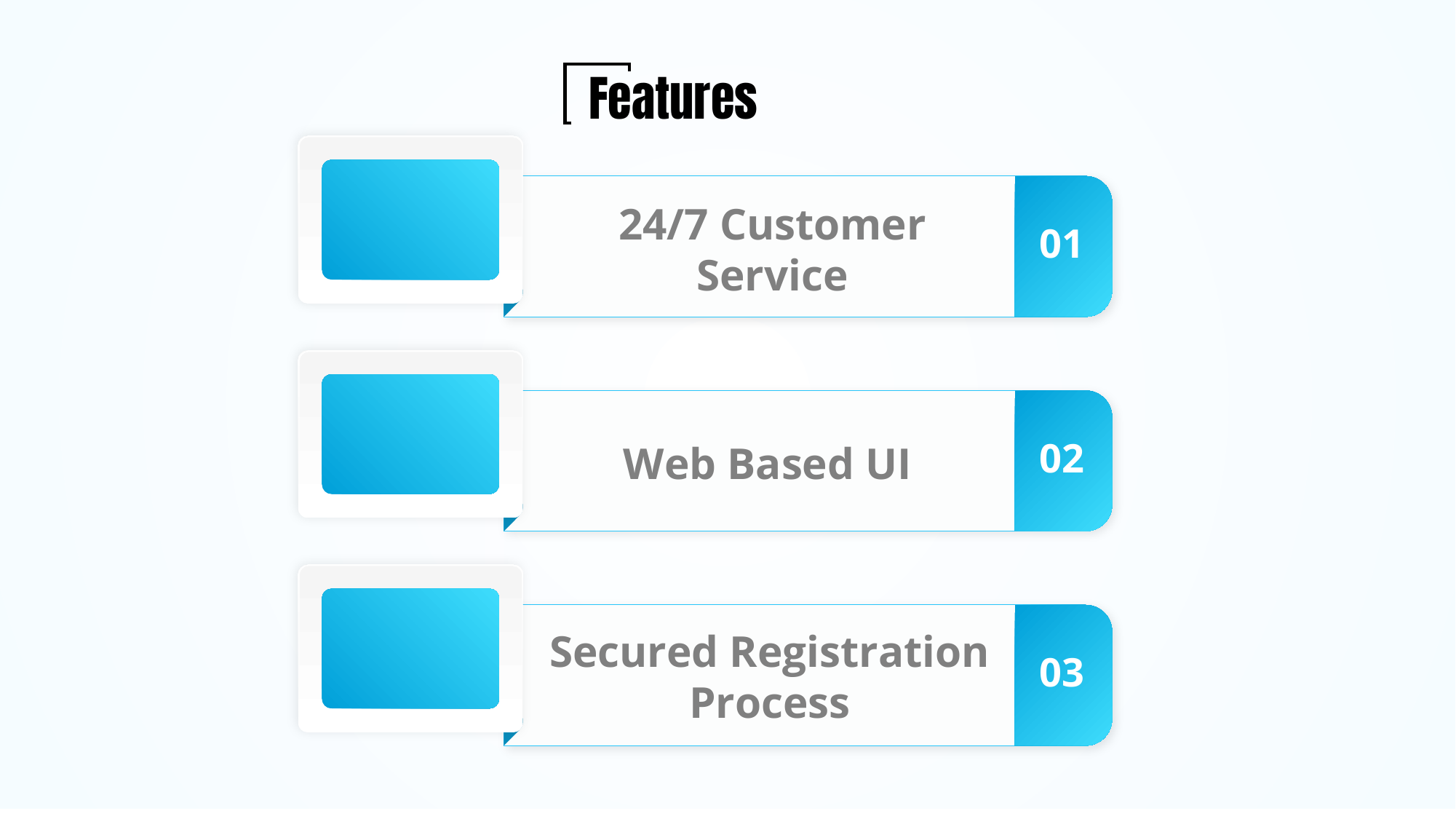

Features

24/7 Customer Service
01

02
Web Based UI

Secured Registration Process
03